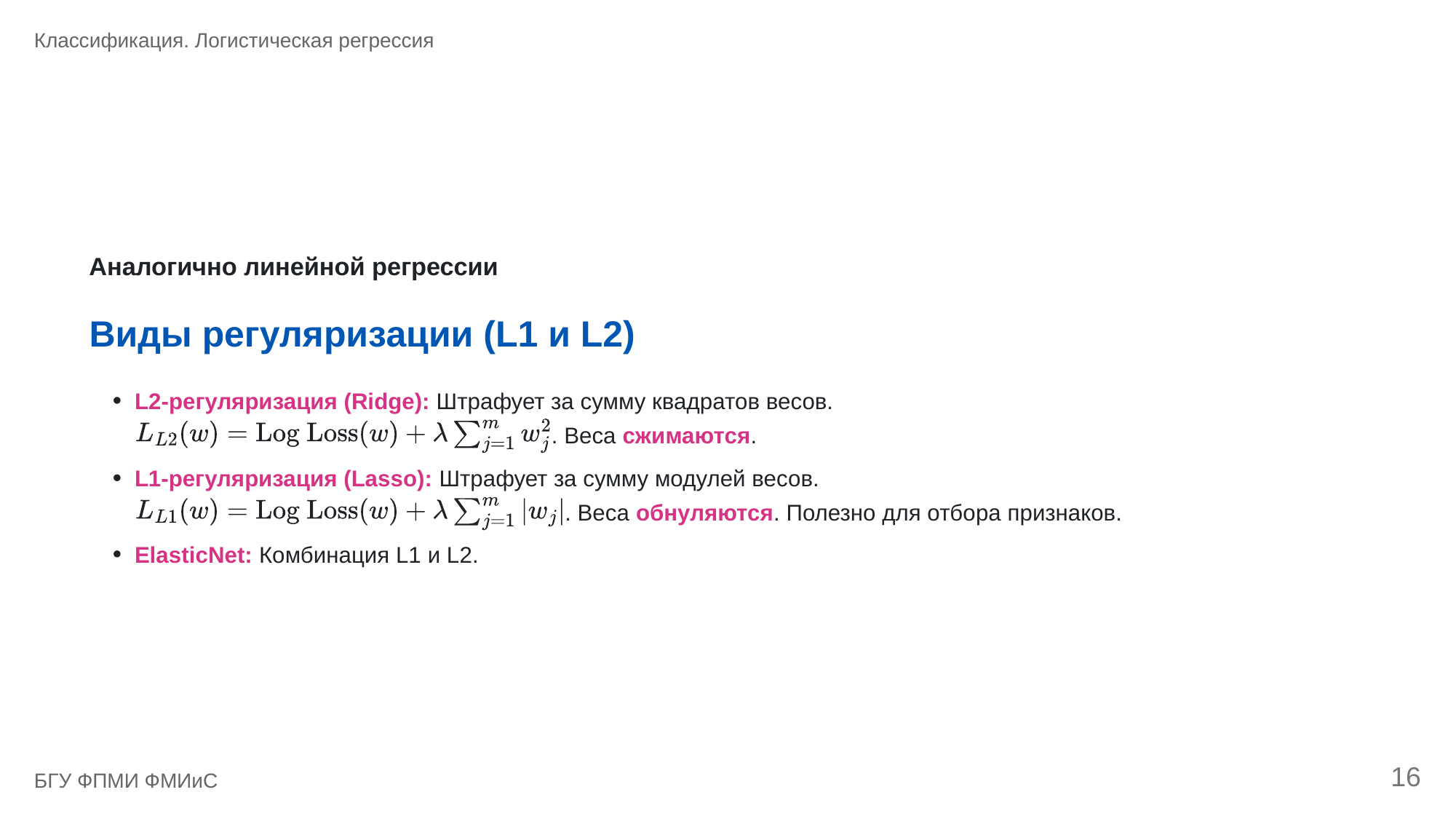

Классификация. Логистическая регрессия
Аналогично линейной регрессии
Виды регуляризации (L1 и L2)
L2-регуляризация (Ridge): Штрафует за сумму квадратов весов.

. Веса сжимаются.

L1-регуляризация (Lasso): Штрафует за сумму модулей весов.

. Веса обнуляются. Полезно для отбора признаков.

ElasticNet: Комбинация L1 и L2.

16
БГУ ФПМИ ФМИиС